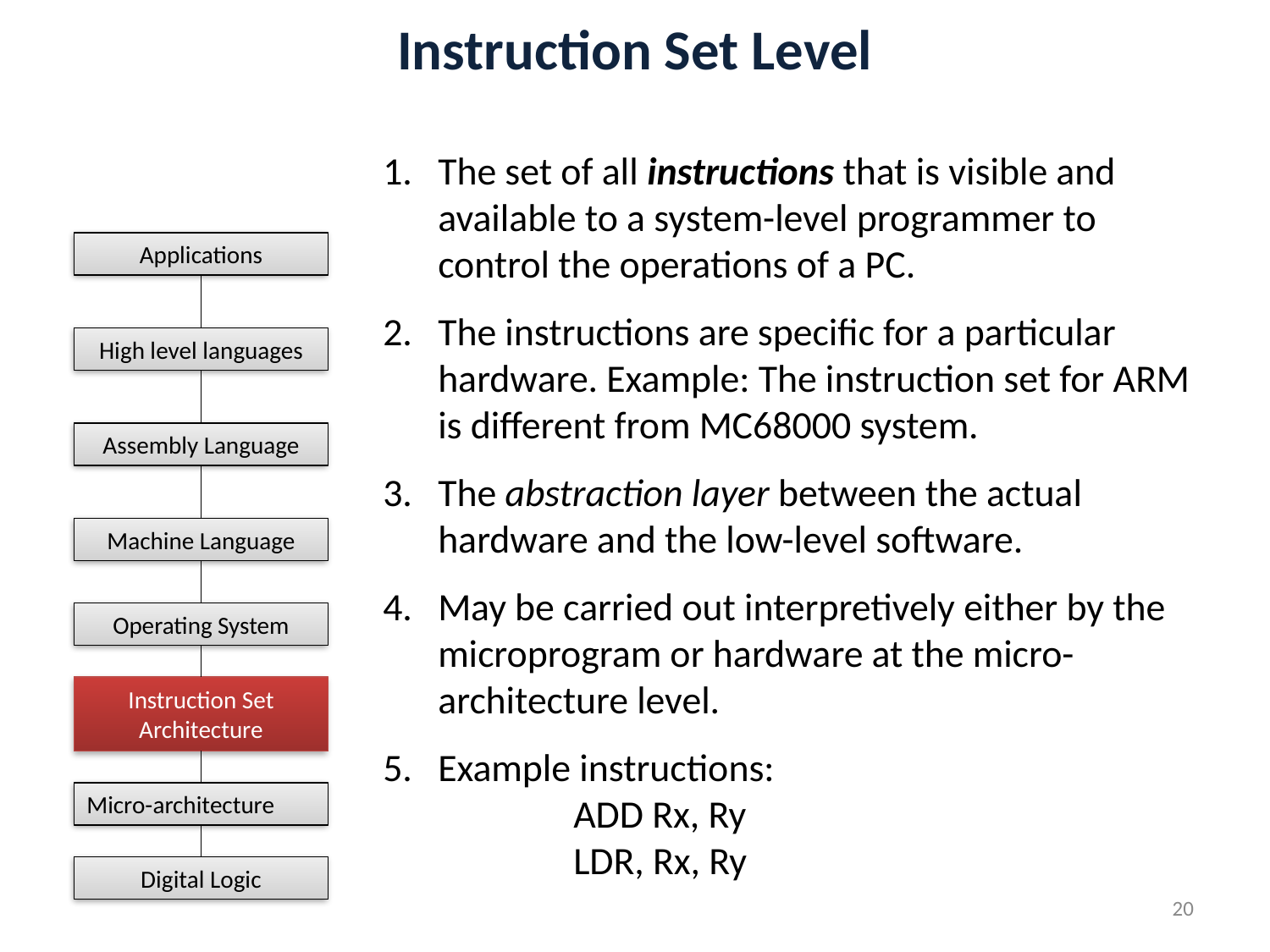

# Instruction Set Level
The set of all instructions that is visible and available to a system-level programmer to control the operations of a PC.
The instructions are specific for a particular hardware. Example: The instruction set for ARM is different from MC68000 system.
The abstraction layer between the actual hardware and the low-level software.
May be carried out interpretively either by the microprogram or hardware at the micro-architecture level.
Example instructions:
	ADD Rx, Ry
	LDR, Rx, Ry
Applications
High level languages
Assembly Language
Machine Language
Operating System
Instruction Set Architecture
Micro-architecture
Digital Logic
20